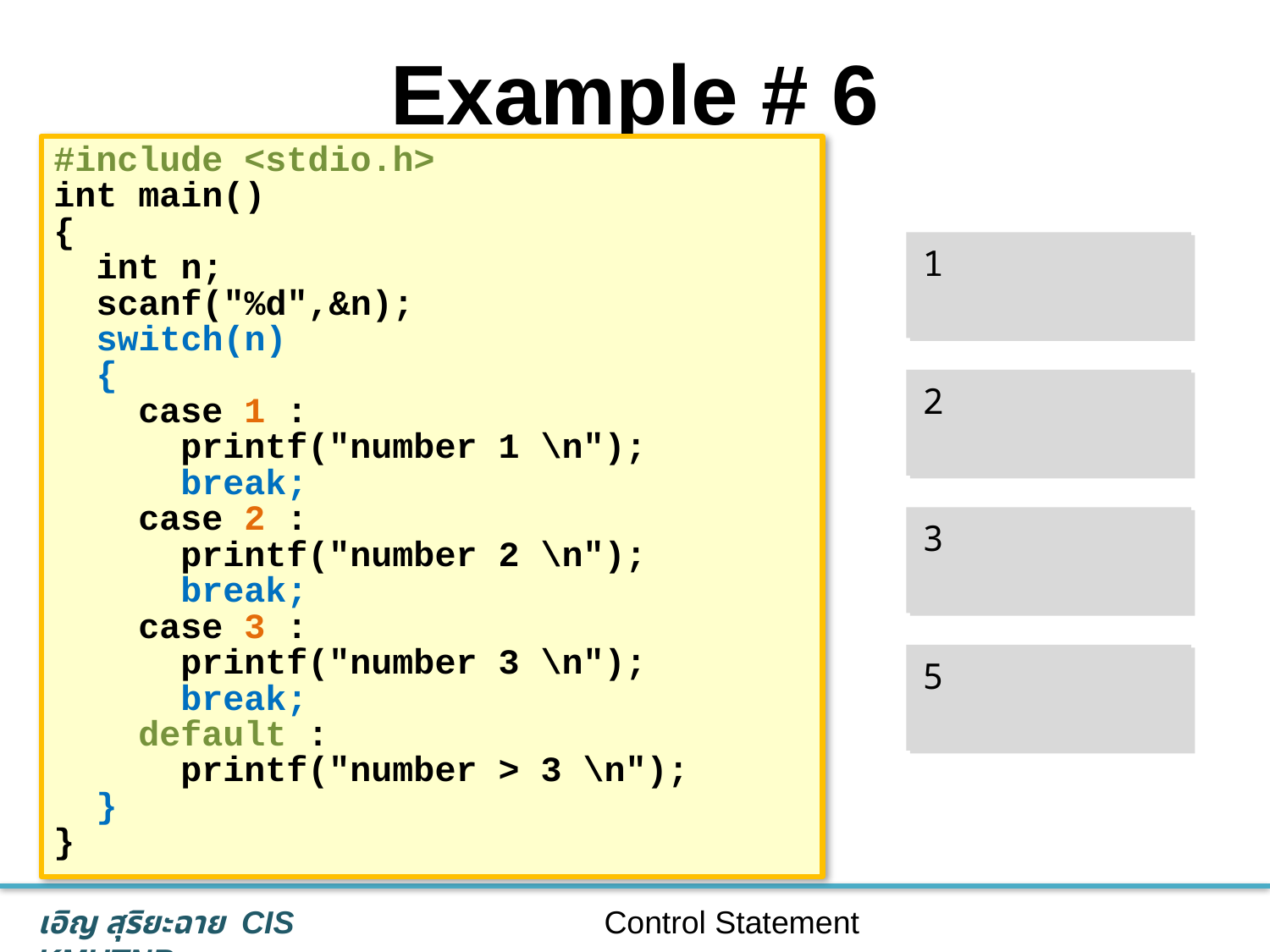

# Example # 6
#include <stdio.h>
int main()
{
  int n;
  scanf("%d",&n);
  switch(n)
  {
    case 1 :
      printf("number 1 \n");
      break;
    case 2 :
      printf("number 2 \n");
      break;
    case 3 :
      printf("number 3 \n");
      break;
    default :
      printf("number > 3 \n");
  }
}
1
number 1
1
2
number 2
2
3
number 3
3
5
number > 3
5
16
Control Statement